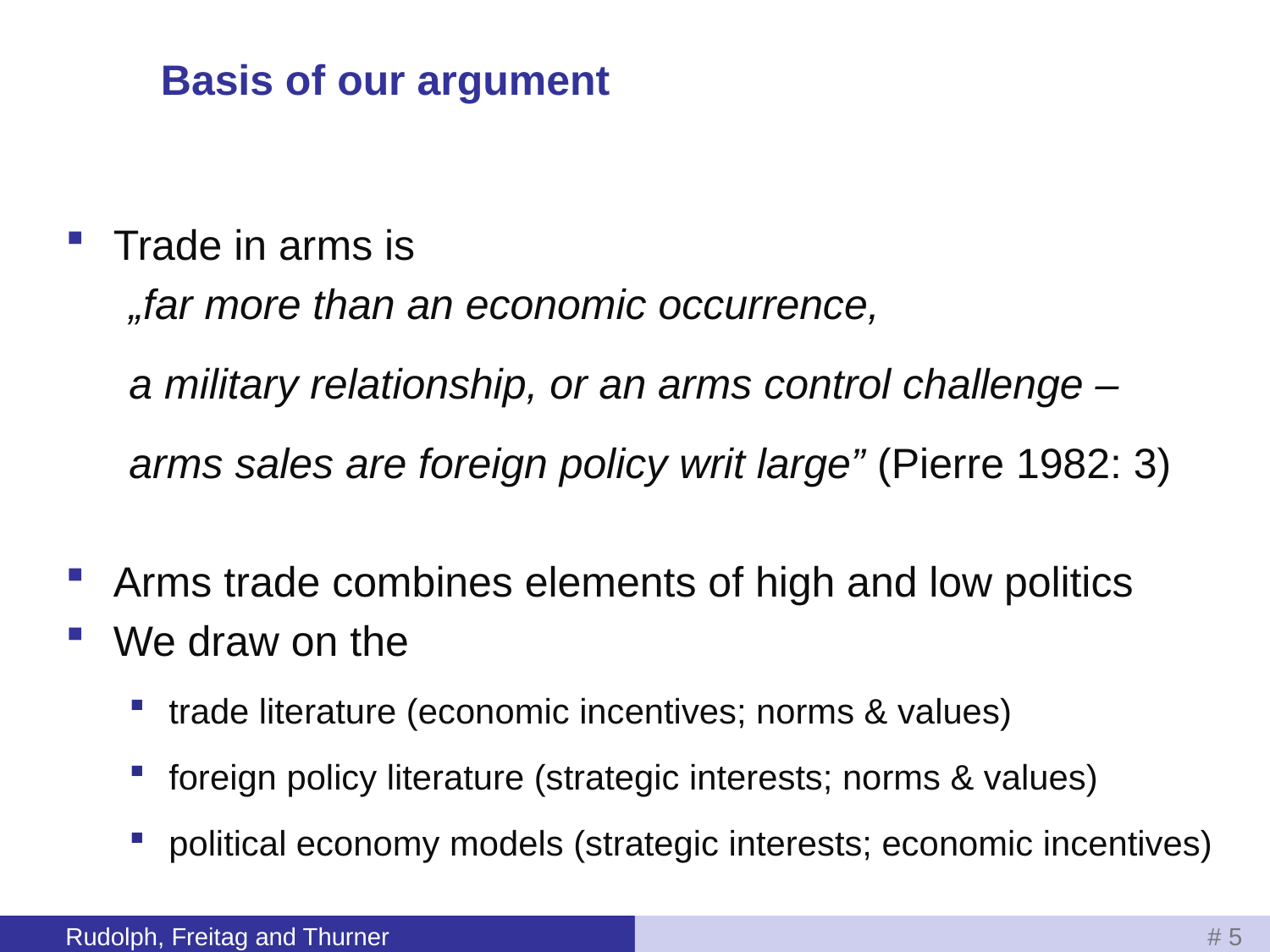

# Basis of our argument
Trade in arms is
„far more than an economic occurrence,
a military relationship, or an arms control challenge –
arms sales are foreign policy writ large” (Pierre 1982: 3)

Arms trade combines elements of high and low politics
We draw on the
trade literature (economic incentives; norms & values)
foreign policy literature (strategic interests; norms & values)
political economy models (strategic interests; economic incentives)

Rudolph, Freitag and Thurner
# 5